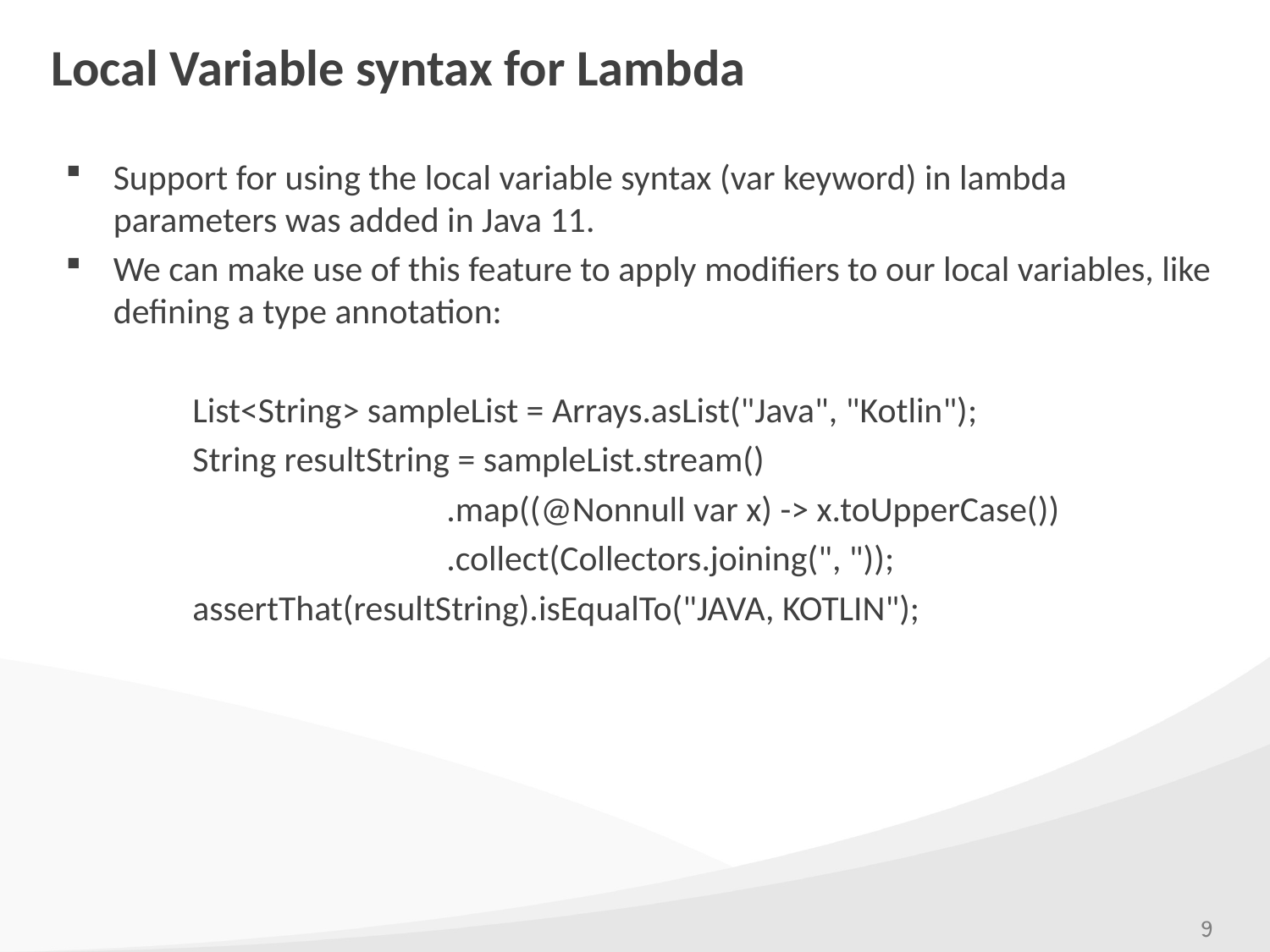

# Local Variable syntax for Lambda
Support for using the local variable syntax (var keyword) in lambda parameters was added in Java 11.
We can make use of this feature to apply modifiers to our local variables, like defining a type annotation:

	List<String> sampleList = Arrays.asList("Java", "Kotlin");
	String resultString = sampleList.stream()
			.map((@Nonnull var x) -> x.toUpperCase())
			.collect(Collectors.joining(", "));
	assertThat(resultString).isEqualTo("JAVA, KOTLIN");